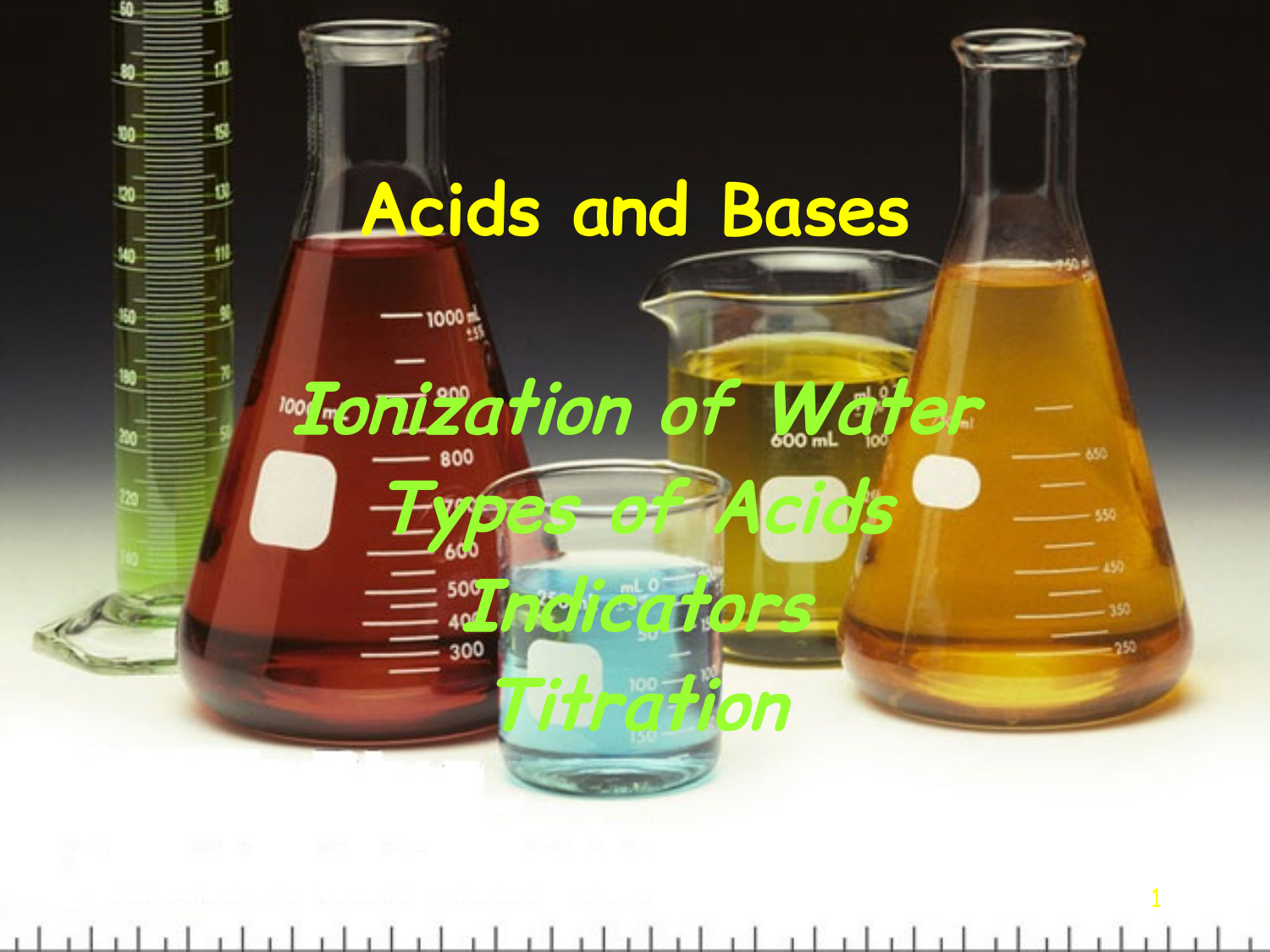

# Acids and Bases

Ionization of Water
Types of Acids
Indicators
Titration
1